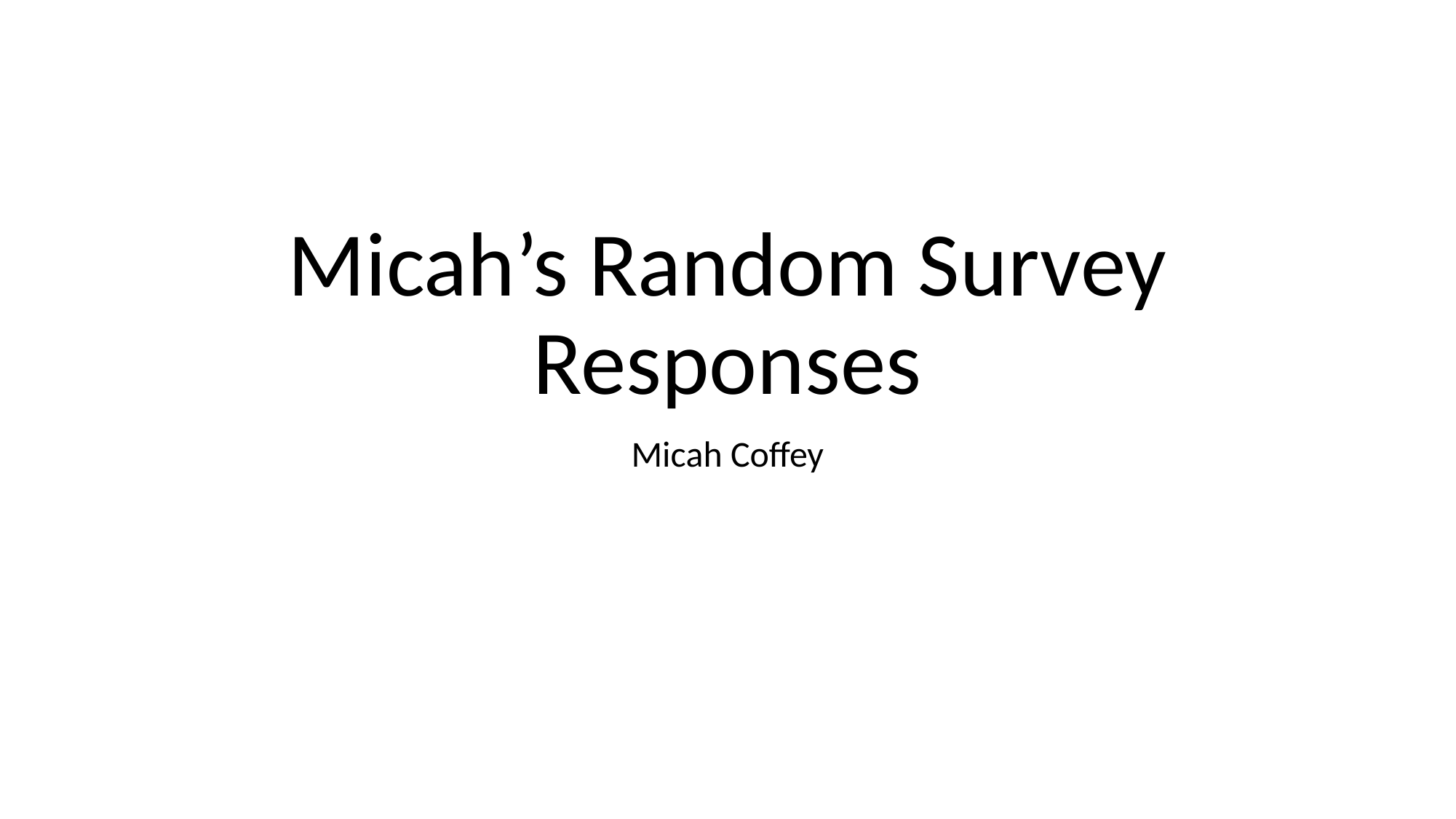

# Micah’s Random Survey Responses
Micah Coffey